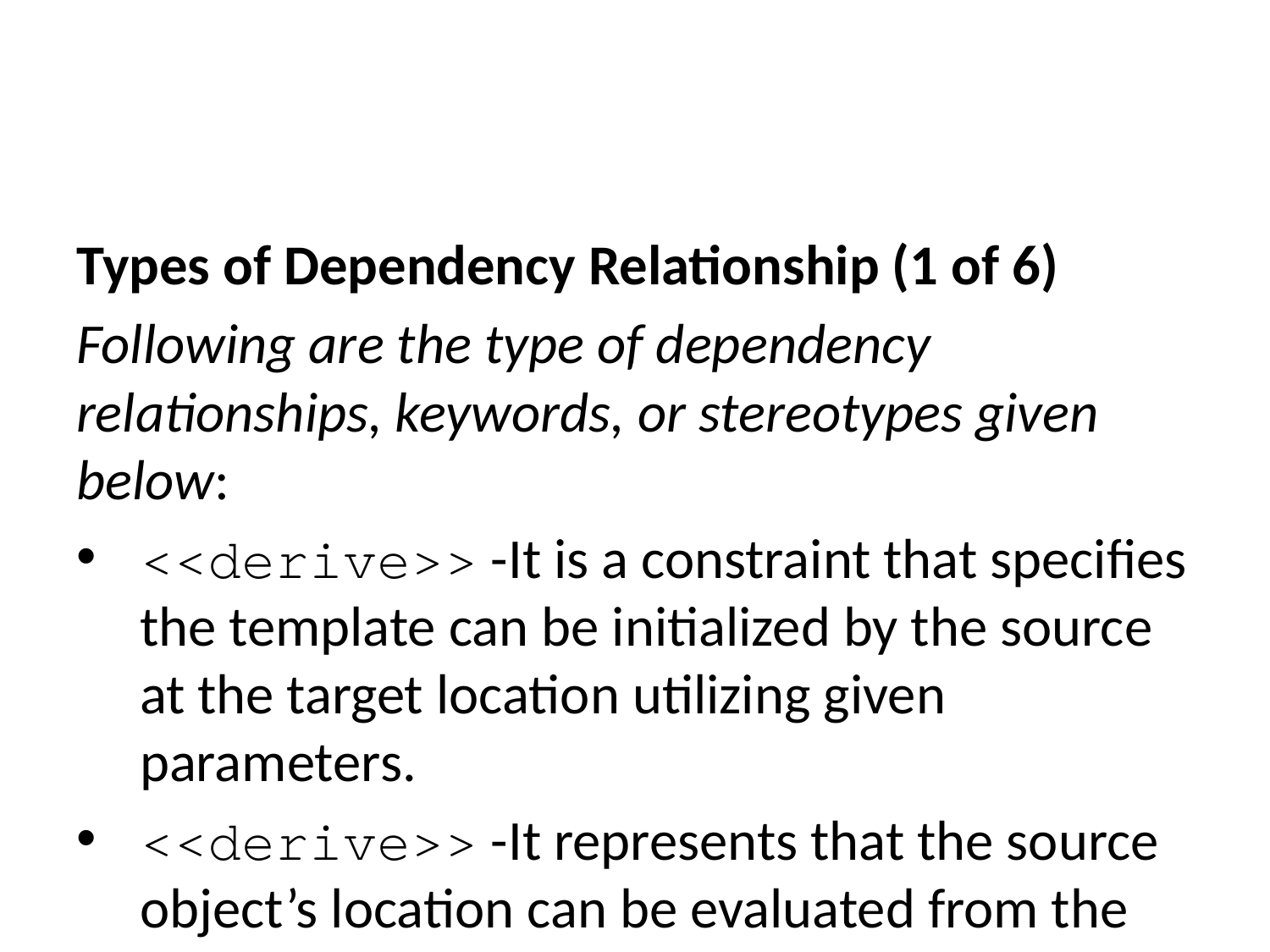

Types of Dependency Relationship (1 of 6)
Following are the type of dependency relationships, keywords, or stereotypes given below:
<<derive>> -It is a constraint that specifies the template can be initialized by the source at the target location utilizing given parameters.
<<derive>> -It represents that the source object’s location can be evaluated from the target object.
<<friend>> -It states the uniqueness of the source in the target object.
<<instanceOf>> -It states that an instance of a target classifier is the source object.